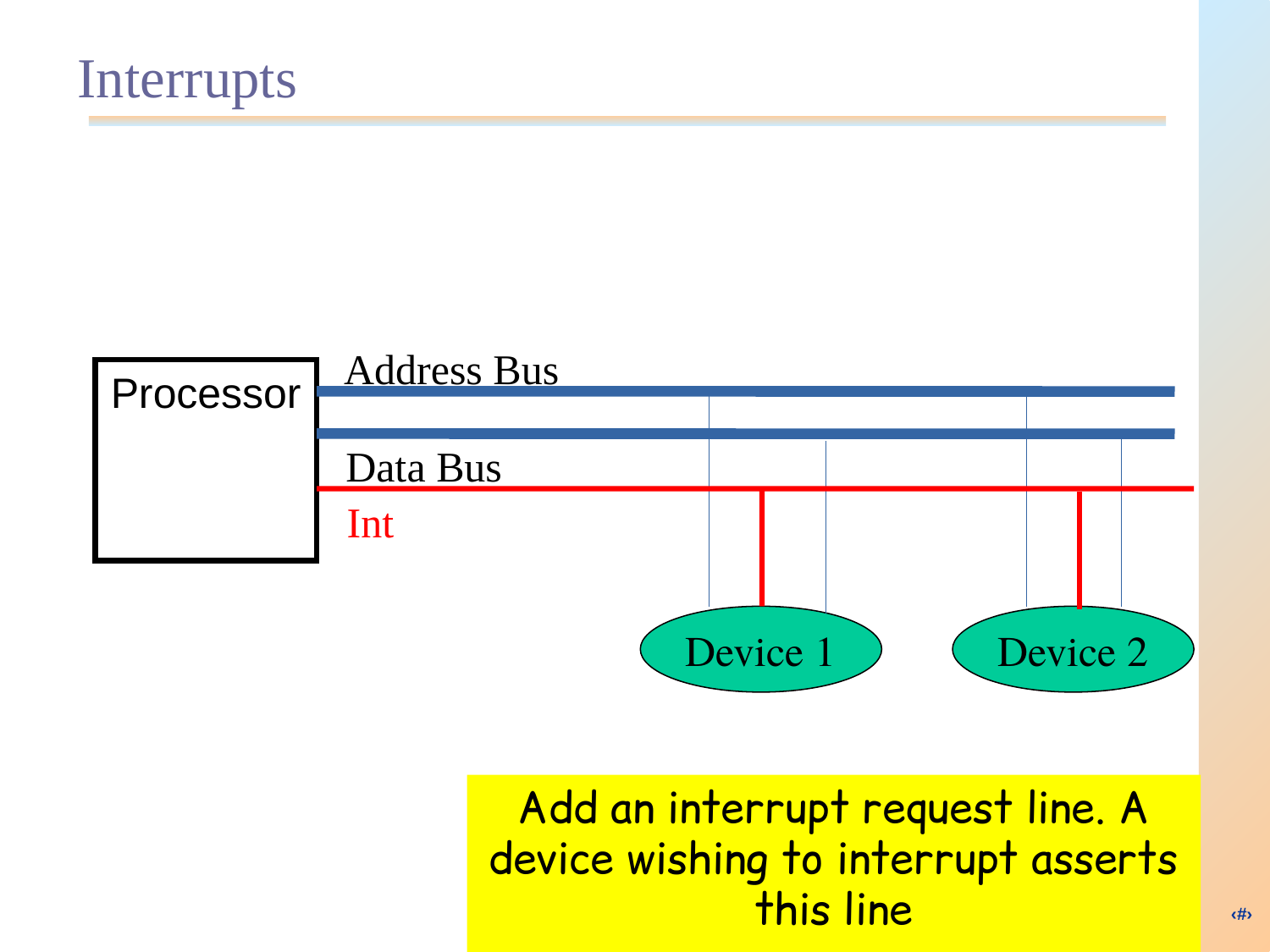

# Interrupts
Address Bus

Processor

Data Bus

Int

Device 1

Device 2

Add an interrupt request line. A device wishing to interrupt asserts this line